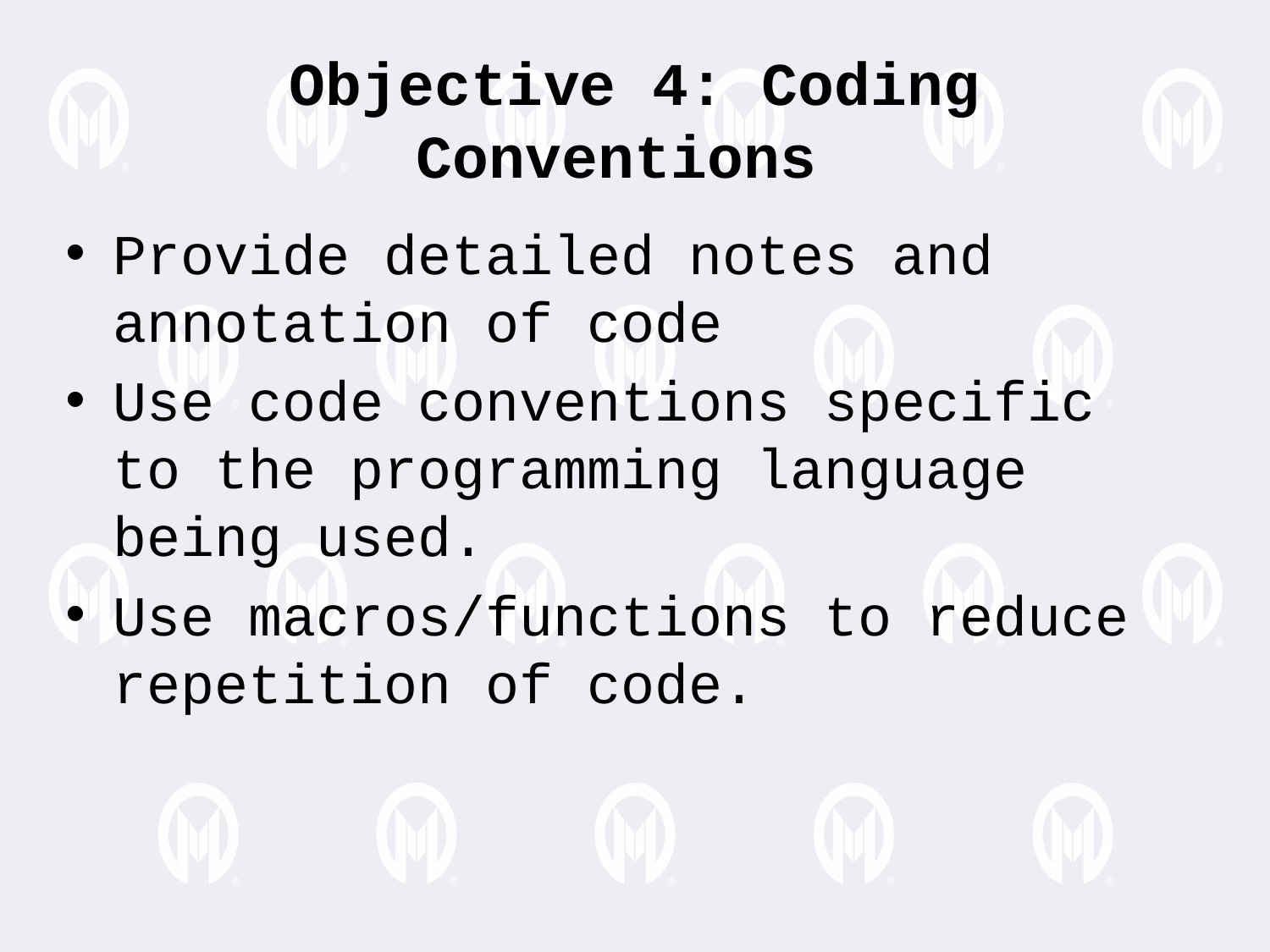

Objective 4: Coding Conventions
Provide detailed notes and annotation of code
Use code conventions specific to the programming language being used.
Use macros/functions to reduce repetition of code.